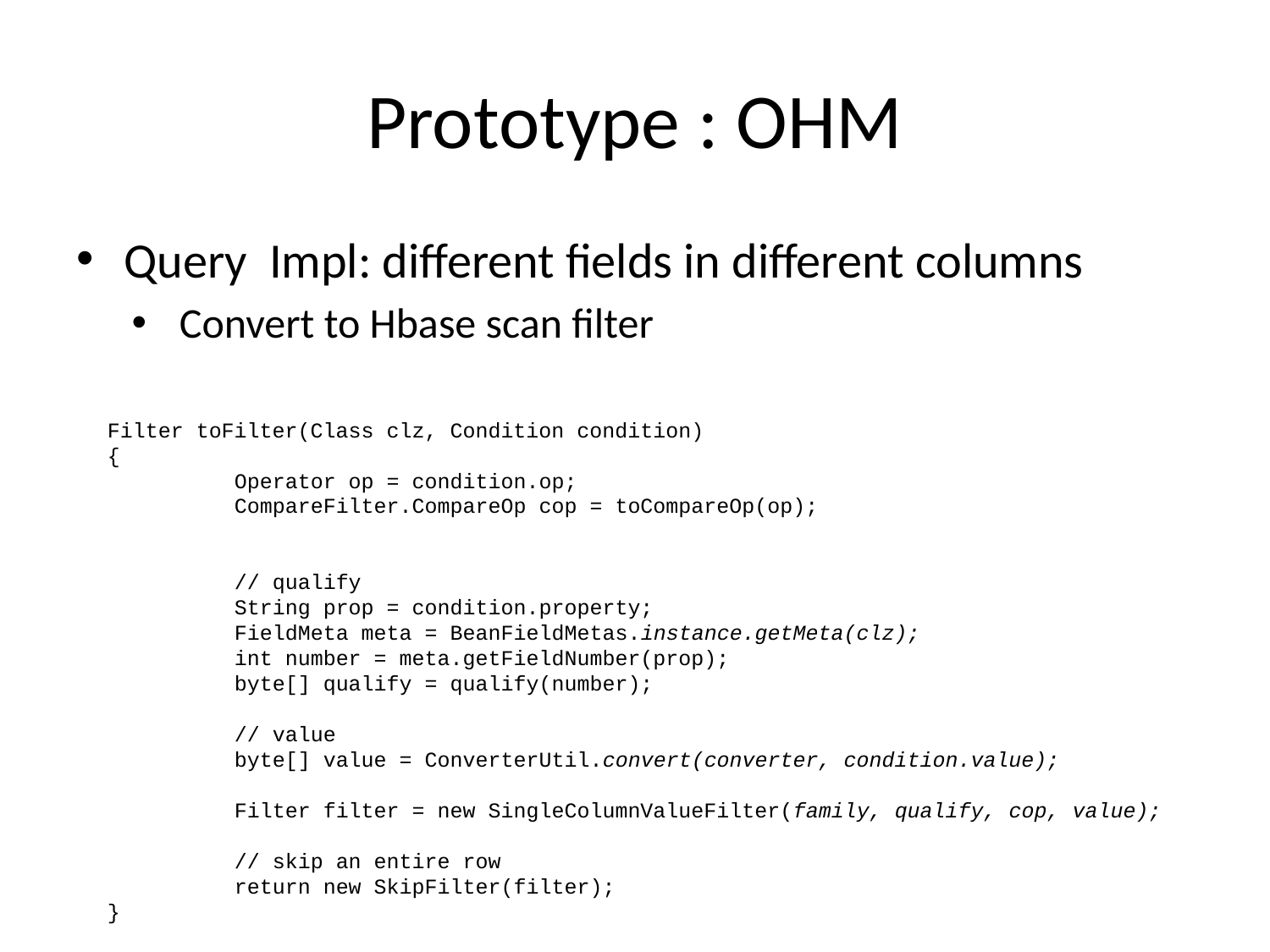

# Prototype : OHM
Query  Impl: different fields in different columns
Convert to Hbase scan filter

Filter toFilter(Class clz, Condition condition)
{
	Operator op = condition.op;
	CompareFilter.CompareOp cop = toCompareOp(op);

	// qualify
	String prop = condition.property;
	FieldMeta meta = BeanFieldMetas.instance.getMeta(clz);
	int number = meta.getFieldNumber(prop);
	byte[] qualify = qualify(number);

	// value
	byte[] value = ConverterUtil.convert(converter, condition.value);

	Filter filter = new SingleColumnValueFilter(family, qualify, cop, value);

	// skip an entire row
	return new SkipFilter(filter);
}